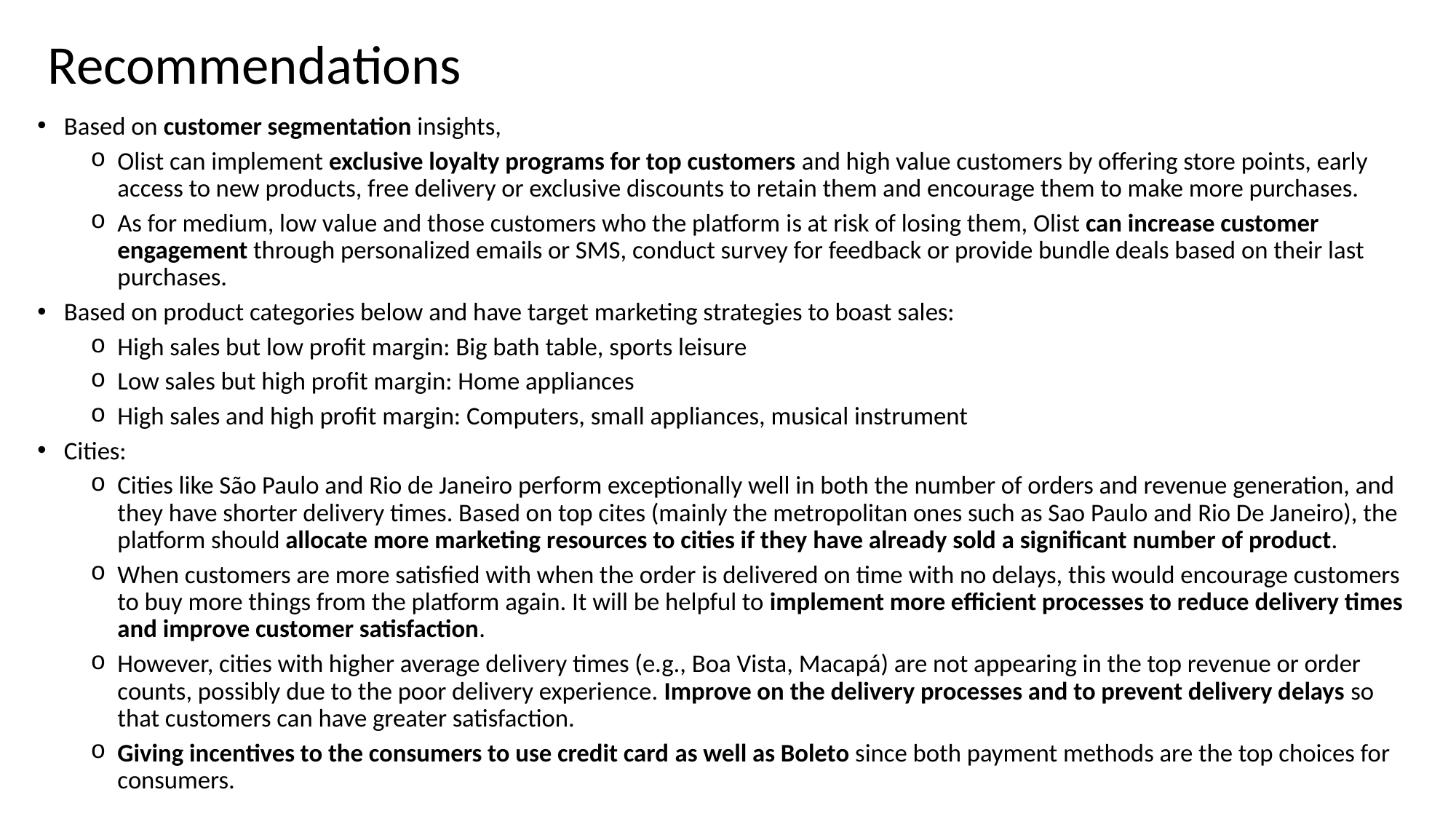

# Recommendations
Based on customer segmentation insights,
Olist can implement exclusive loyalty programs for top customers and high value customers by offering store points, early access to new products, free delivery or exclusive discounts to retain them and encourage them to make more purchases.
As for medium, low value and those customers who the platform is at risk of losing them, Olist can increase customer engagement through personalized emails or SMS, conduct survey for feedback or provide bundle deals based on their last purchases.
Based on product categories below and have target marketing strategies to boast sales:
High sales but low profit margin: Big bath table, sports leisure
Low sales but high profit margin: Home appliances
High sales and high profit margin: Computers, small appliances, musical instrument
Cities:
Cities like São Paulo and Rio de Janeiro perform exceptionally well in both the number of orders and revenue generation, and they have shorter delivery times. Based on top cites (mainly the metropolitan ones such as Sao Paulo and Rio De Janeiro), the platform should allocate more marketing resources to cities if they have already sold a significant number of product.
When customers are more satisfied with when the order is delivered on time with no delays, this would encourage customers to buy more things from the platform again. It will be helpful to implement more efficient processes to reduce delivery times and improve customer satisfaction.
However, cities with higher average delivery times (e.g., Boa Vista, Macapá) are not appearing in the top revenue or order counts, possibly due to the poor delivery experience. Improve on the delivery processes and to prevent delivery delays so that customers can have greater satisfaction.
Giving incentives to the consumers to use credit card as well as Boleto since both payment methods are the top choices for consumers.